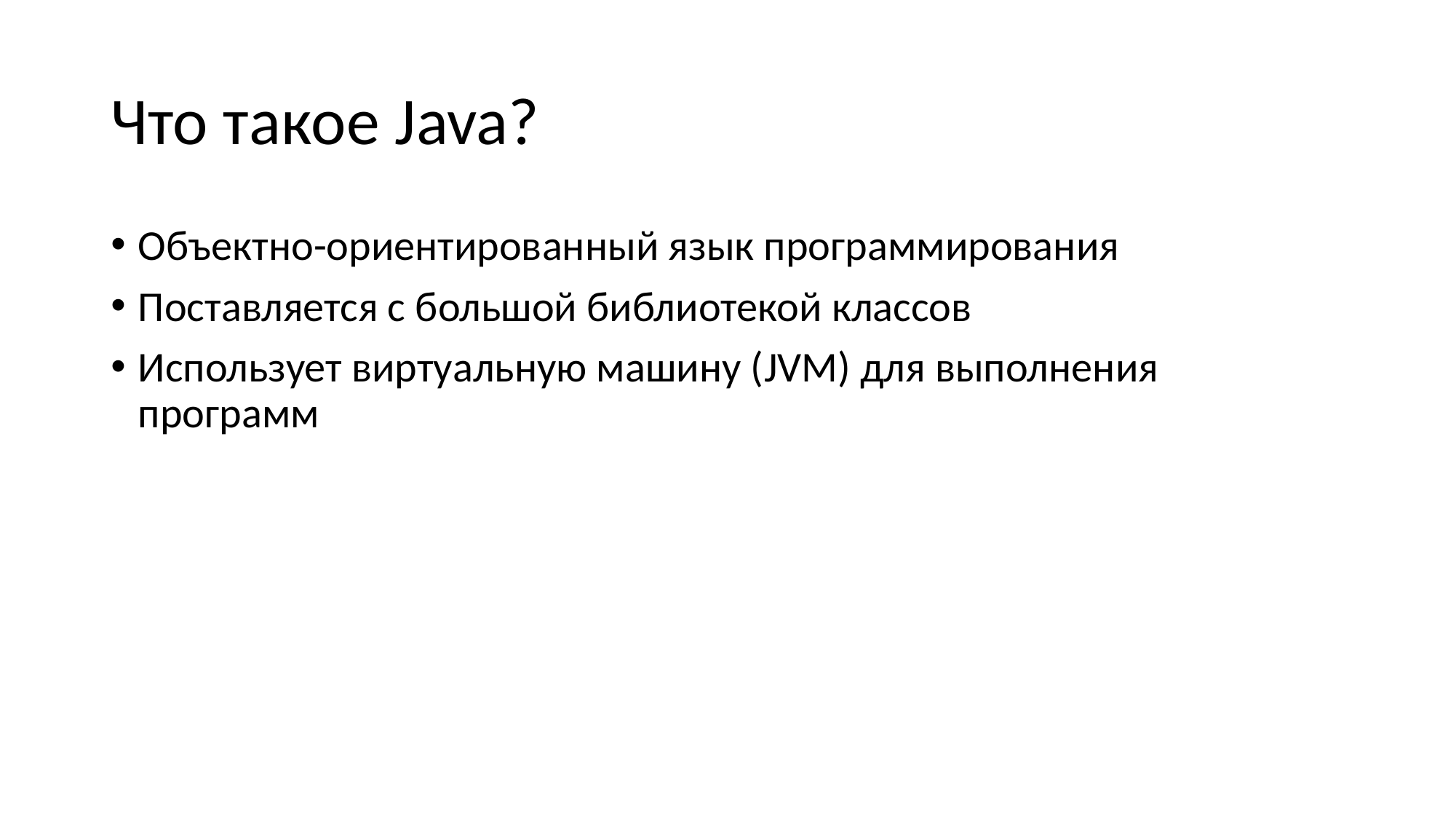

# Что такое Java?
Объектно-ориентированный язык программирования
Поставляется с большой библиотекой классов
Использует виртуальную машину (JVM) для выполнения программ